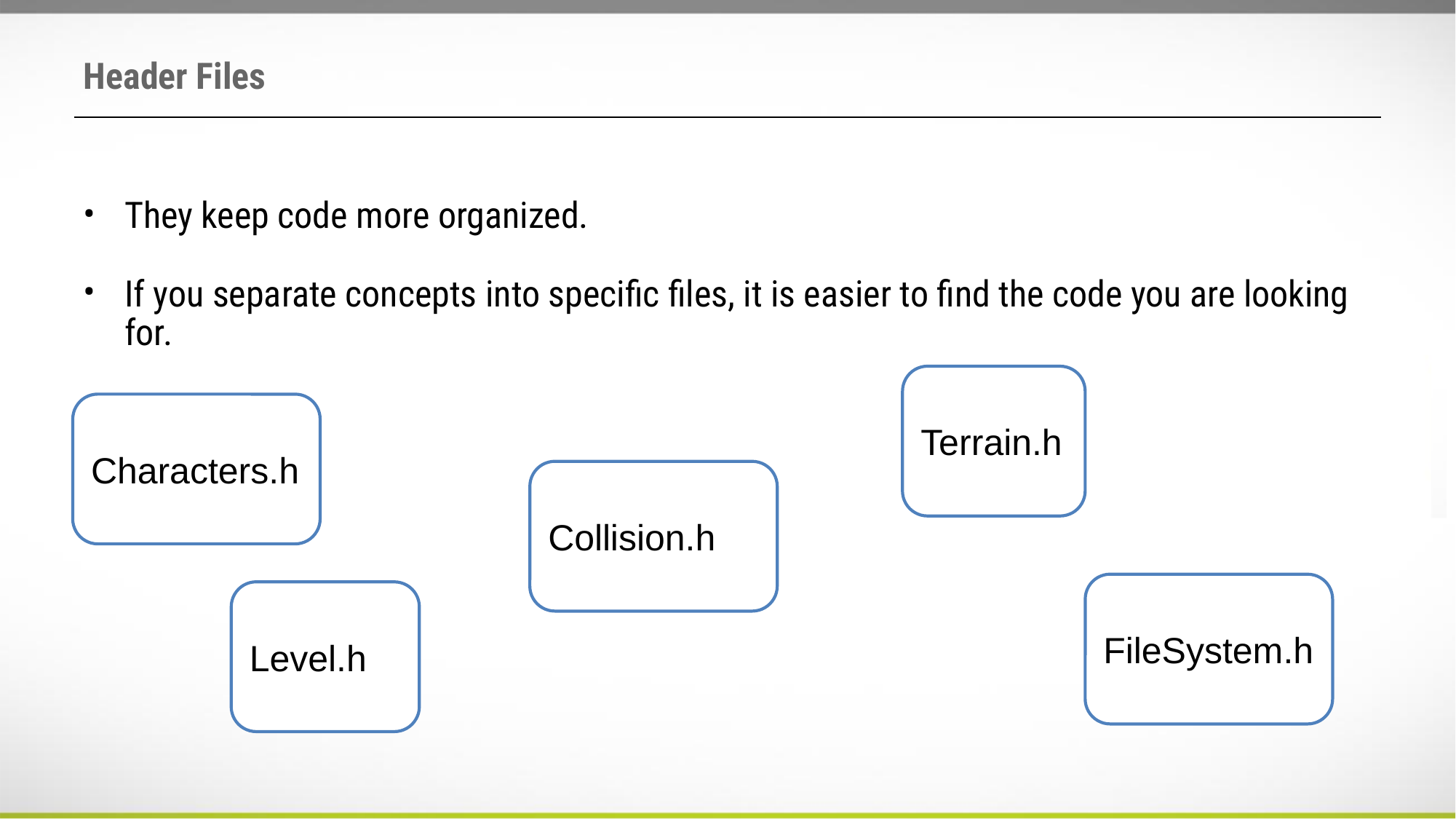

# Header Files
They keep code more organized.

If you separate concepts into specific files, it is easier to find the code you are looking for.

Terrain.h

Characters.h

Collision.h

FileSystem.h

Level.h